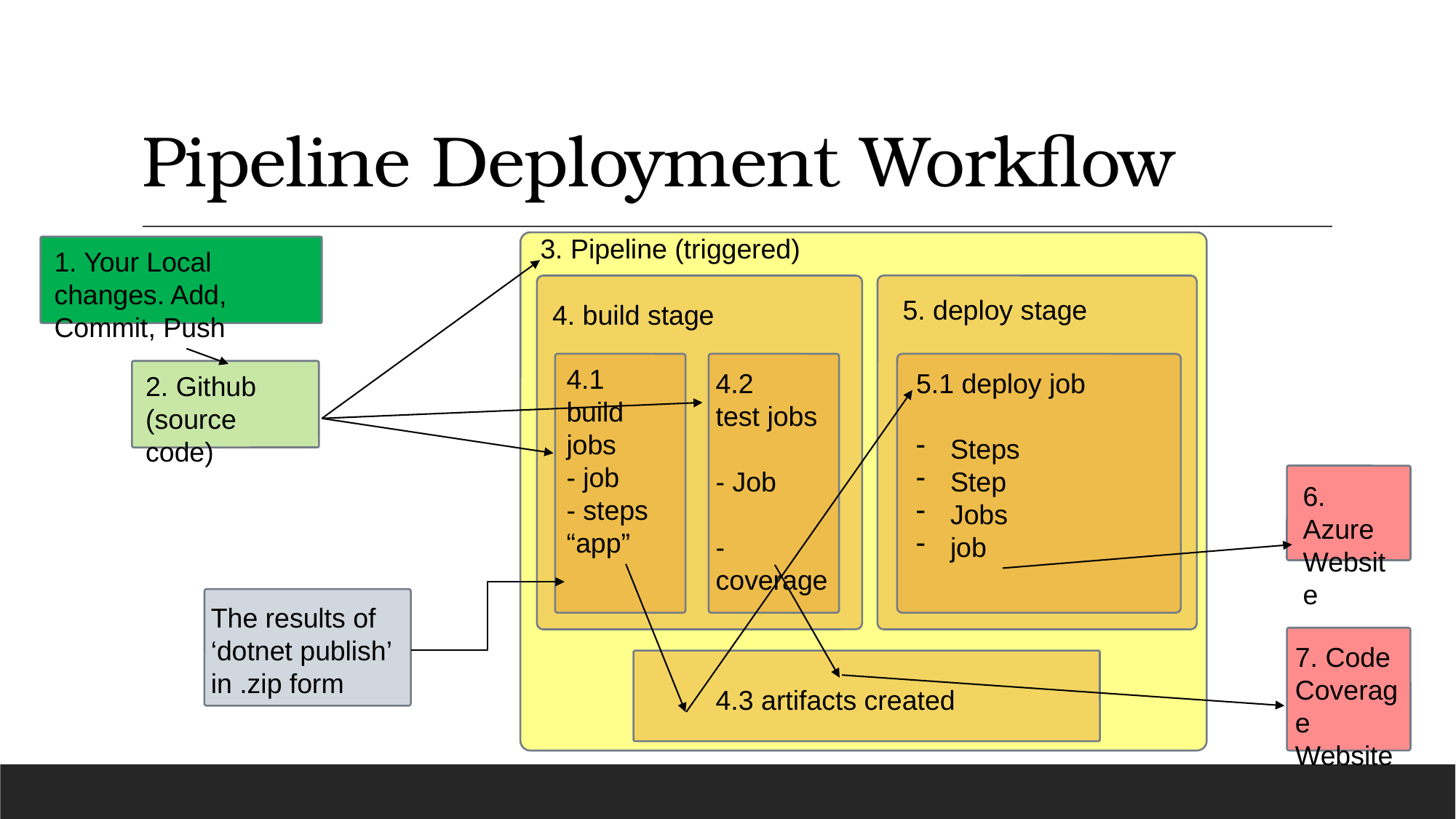

# Pipeline Deployment Workflow
3. Pipeline (triggered)

1. Your Local changes. Add, Commit, Push

5. deploy stage
4. build stage

4.1
build
jobs
- job
- steps
“app”

4.2
test jobs

- Job

- coverage
5.1 deploy job

Steps
Step
Jobs
job
2. Github
(source code)

6. Azure Website

The results of ‘dotnet publish’ in .zip form

7. Code Coverage Website

4.3 artifacts created